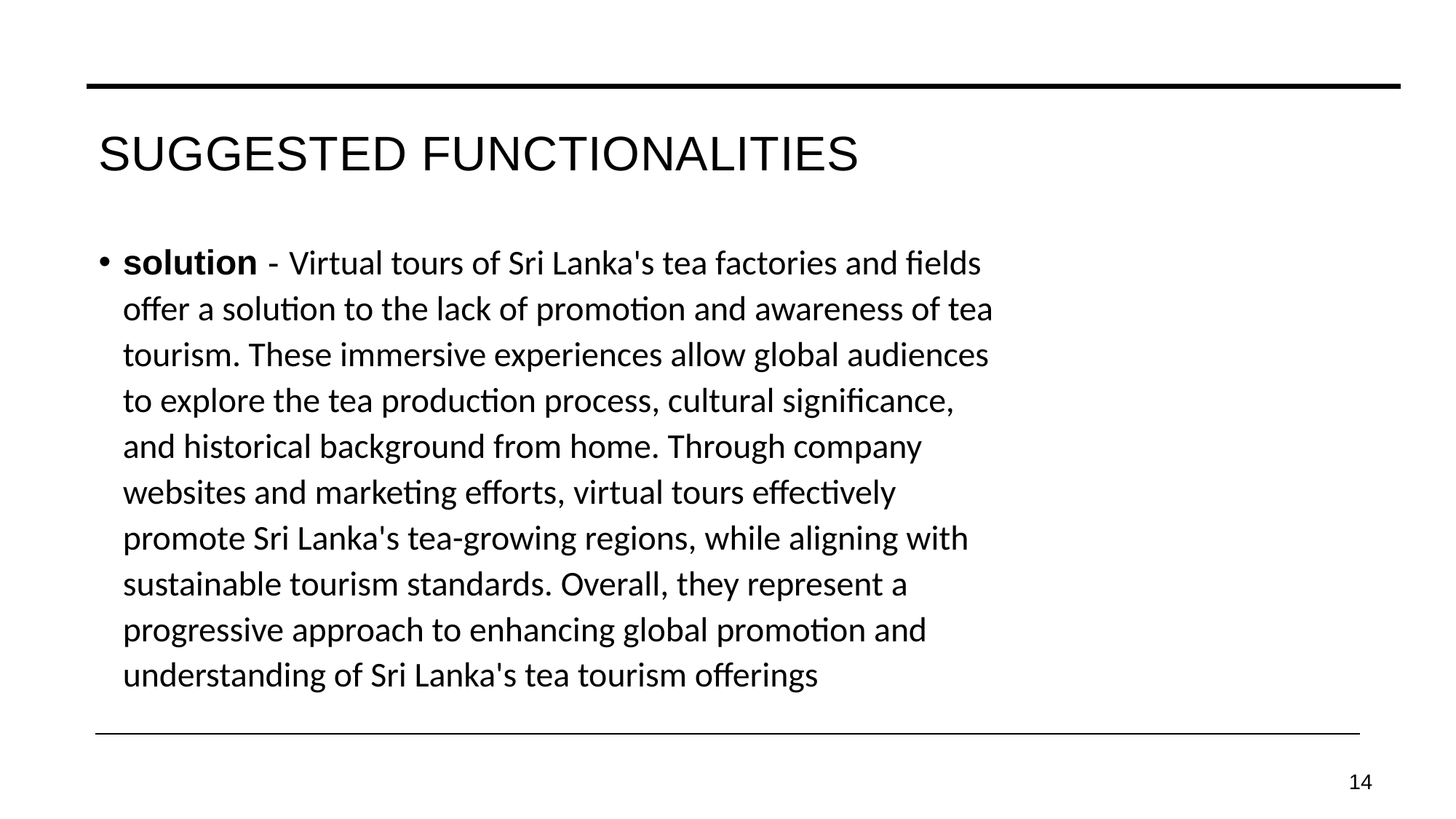

# Suggested functionalities
solution - Virtual tours of Sri Lanka's tea factories and fields offer a solution to the lack of promotion and awareness of tea tourism. These immersive experiences allow global audiences to explore the tea production process, cultural significance, and historical background from home. Through company websites and marketing efforts, virtual tours effectively promote Sri Lanka's tea-growing regions, while aligning with sustainable tourism standards. Overall, they represent a progressive approach to enhancing global promotion and understanding of Sri Lanka's tea tourism offerings
14